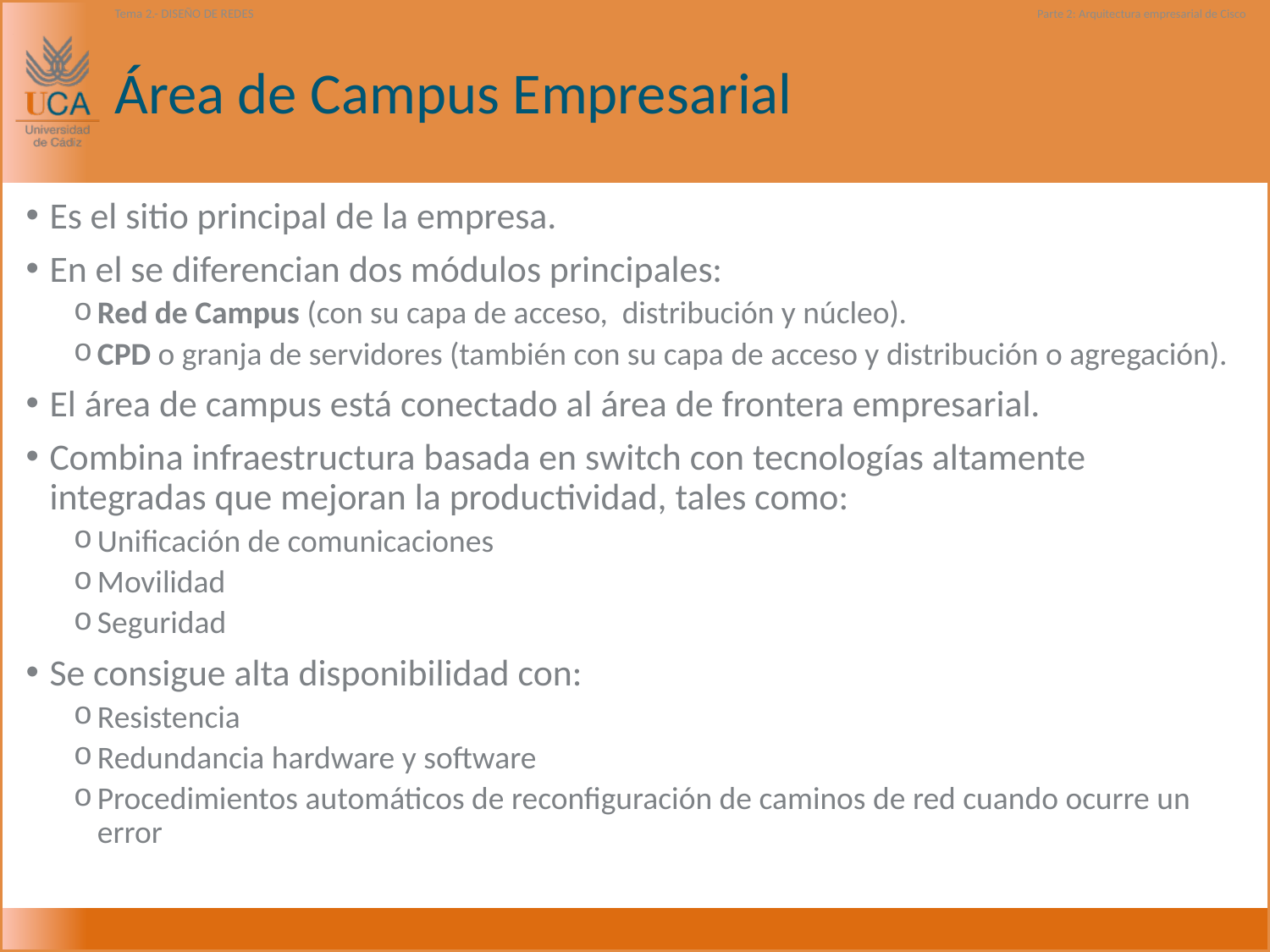

Tema 2.- DISEÑO DE REDES
Parte 2: Arquitectura empresarial de Cisco

# Área de Campus Empresarial
Es el sitio principal de la empresa.
En el se diferencian dos módulos principales:
Red de Campus (con su capa de acceso,  distribución y núcleo).
CPD o granja de servidores (también con su capa de acceso y distribución o agregación).
El área de campus está conectado al área de frontera empresarial.
Combina infraestructura basada en switch con tecnologías altamente integradas que mejoran la productividad, tales como:
Unificación de comunicaciones
Movilidad
Seguridad
Se consigue alta disponibilidad con:
Resistencia
Redundancia hardware y software
Procedimientos automáticos de reconfiguración de caminos de red cuando ocurre un error